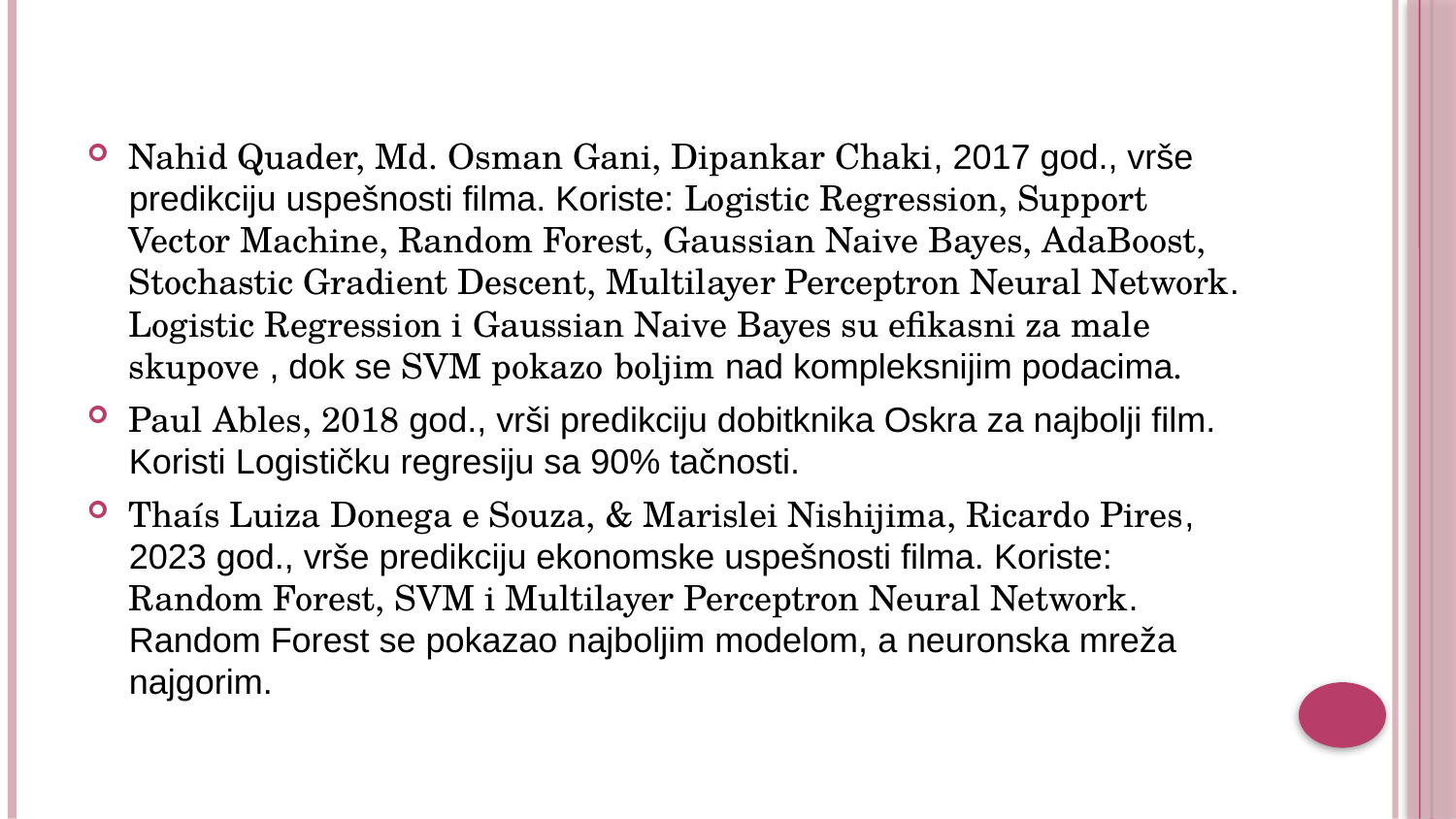

Nahid Quader, Md. Osman Gani, Dipankar Chaki, 2017 god., vrše predikciju uspešnosti filma. Koriste: Logistic Regression, Support Vector Machine, Random Forest, Gaussian Naive Bayes, AdaBoost, Stochastic Gradient Descent, Multilayer Perceptron Neural Network. Logistic Regression i Gaussian Naive Bayes su efikasni za male skupove , dok se SVM pokazo boljim nad kompleksnijim podacima.
Paul Ables, 2018 god., vrši predikciju dobitknika Oskra za najbolji film. Koristi Logističku regresiju sa 90% tačnosti.
Thaís Luiza Donega e Souza, & Marislei Nishijima, Ricardo Pires, 2023 god., vrše predikciju ekonomske uspešnosti filma. Koriste: Random Forest, SVM i Multilayer Perceptron Neural Network. Random Forest se pokazao najboljim modelom, a neuronska mreža najgorim.